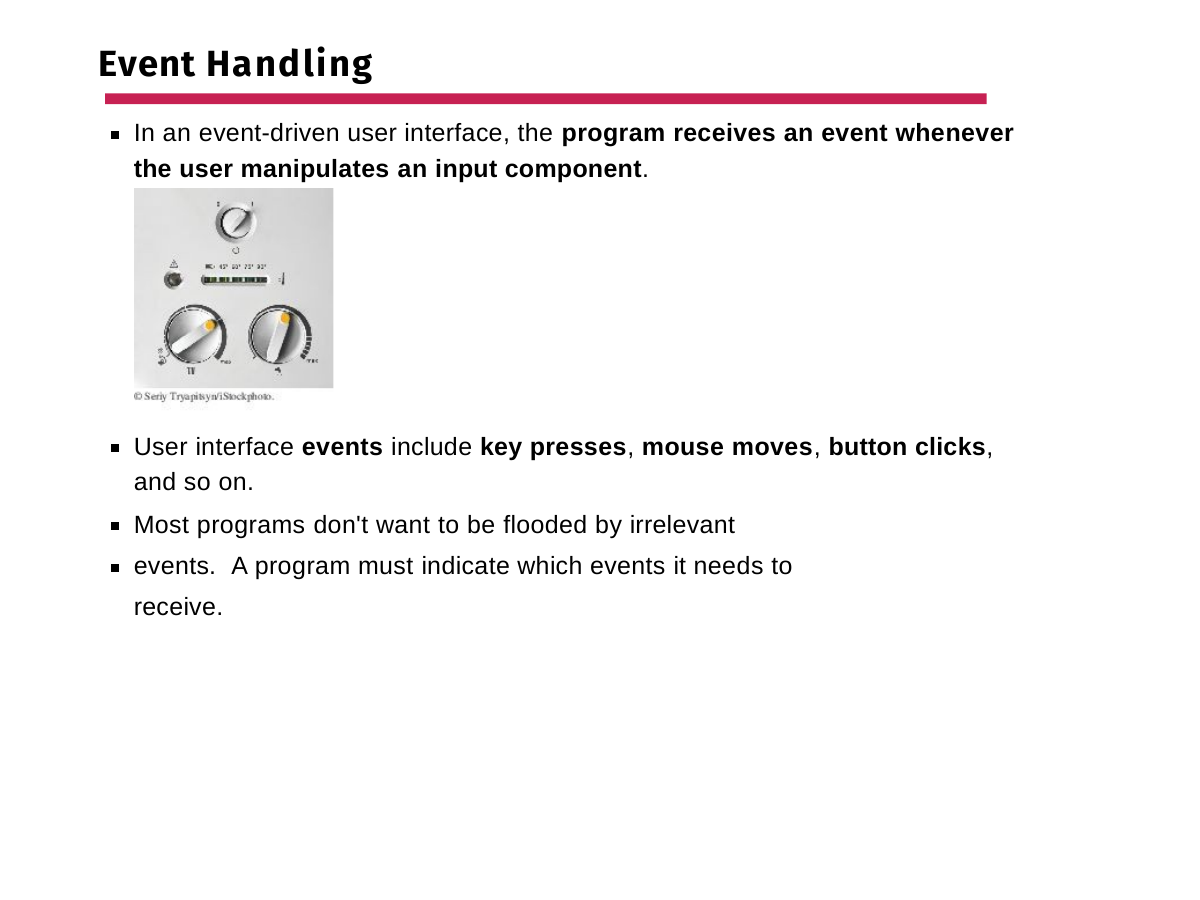

# Event Handling

In an event-driven user interface, the program receives an event whenever the user manipulates an input component.

User interface events include key presses, mouse moves, button clicks, and so on.
Most programs don't want to be flooded by irrelevant events.  A program must indicate which events it needs to receive.